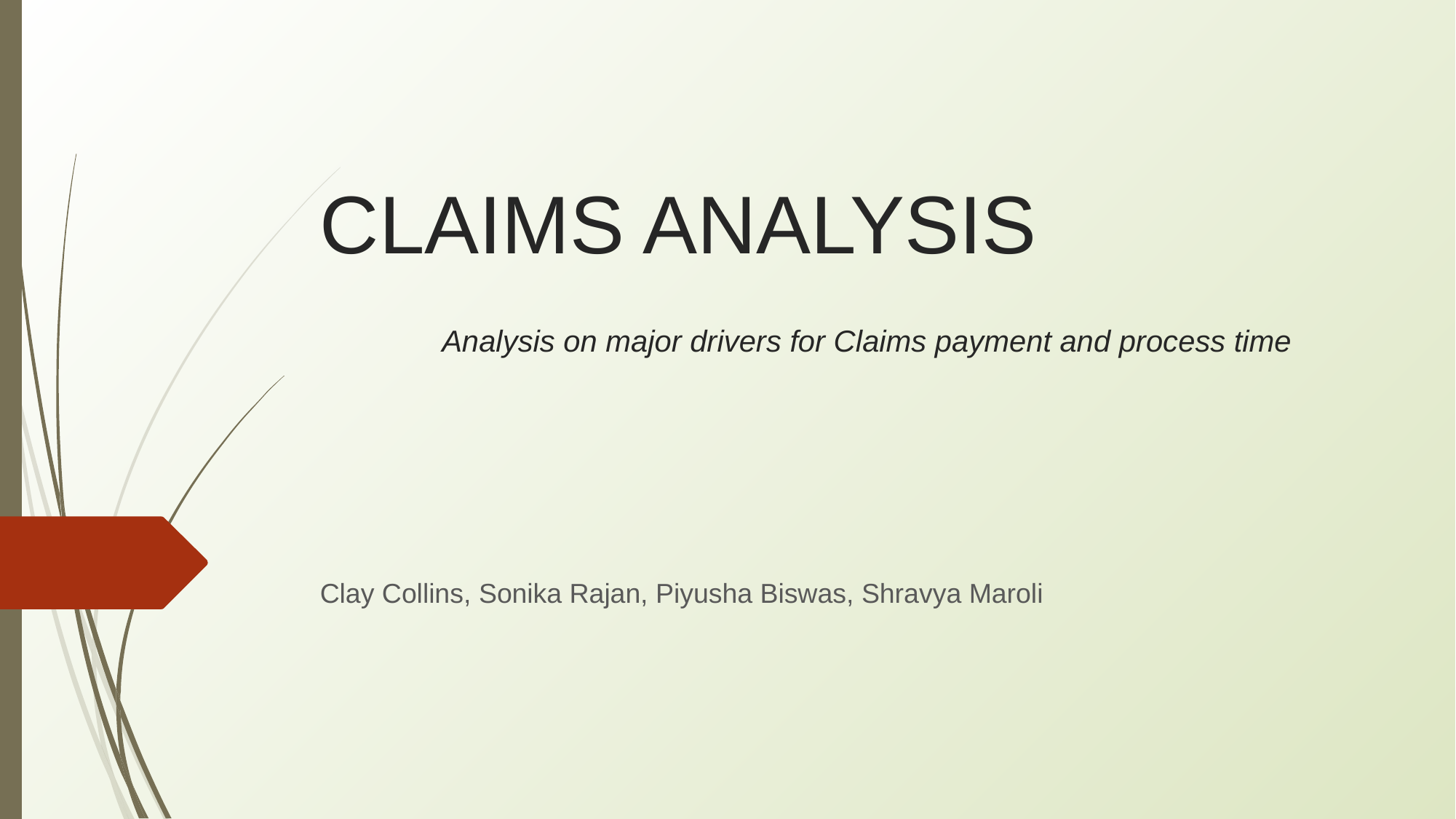

# CLAIMS ANALYSIS Analysis on major drivers for Claims payment and process time
Clay Collins, Sonika Rajan, Piyusha Biswas, Shravya Maroli